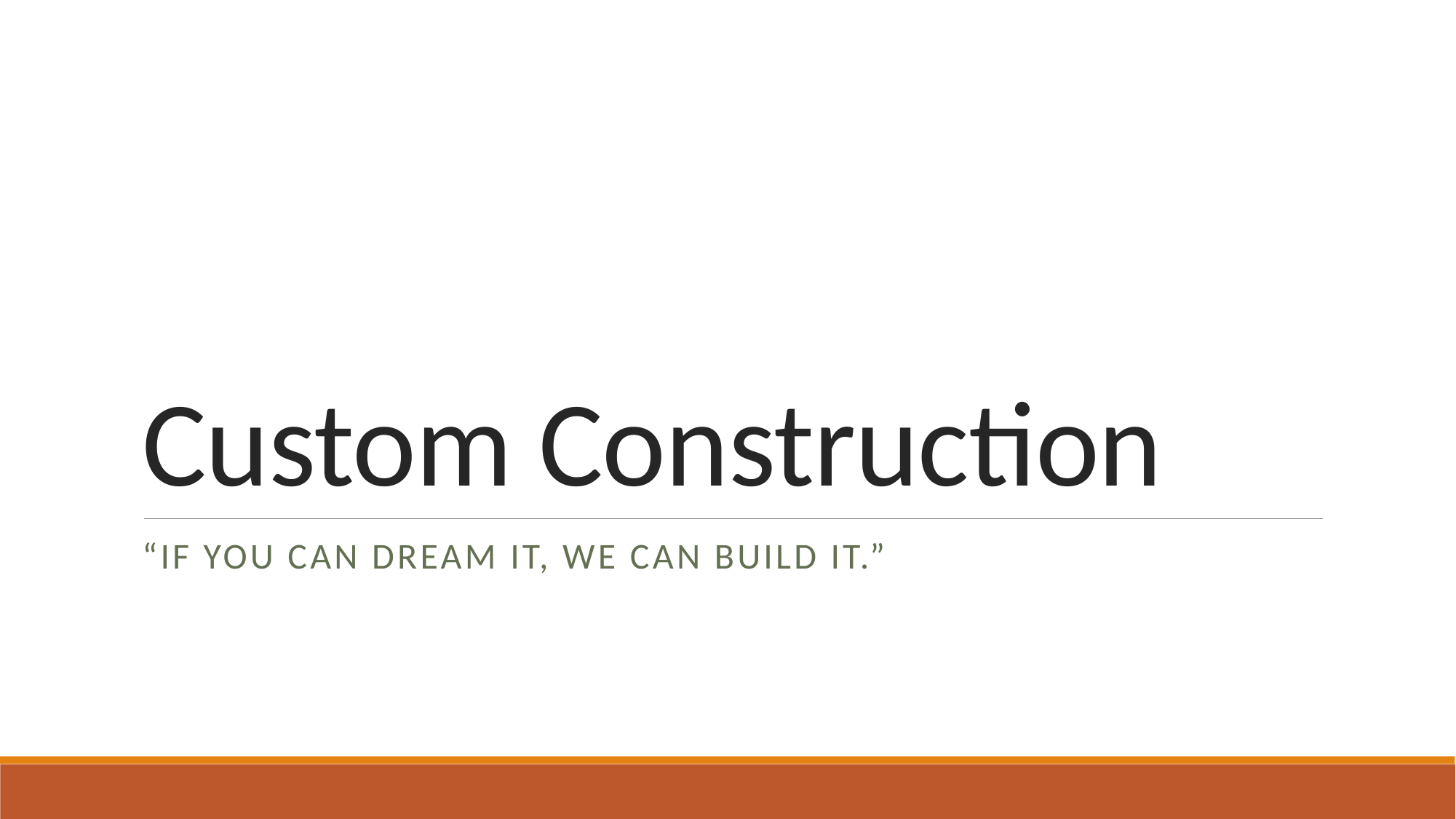

# Custom Construction
“If you can dream it, we can build it.”